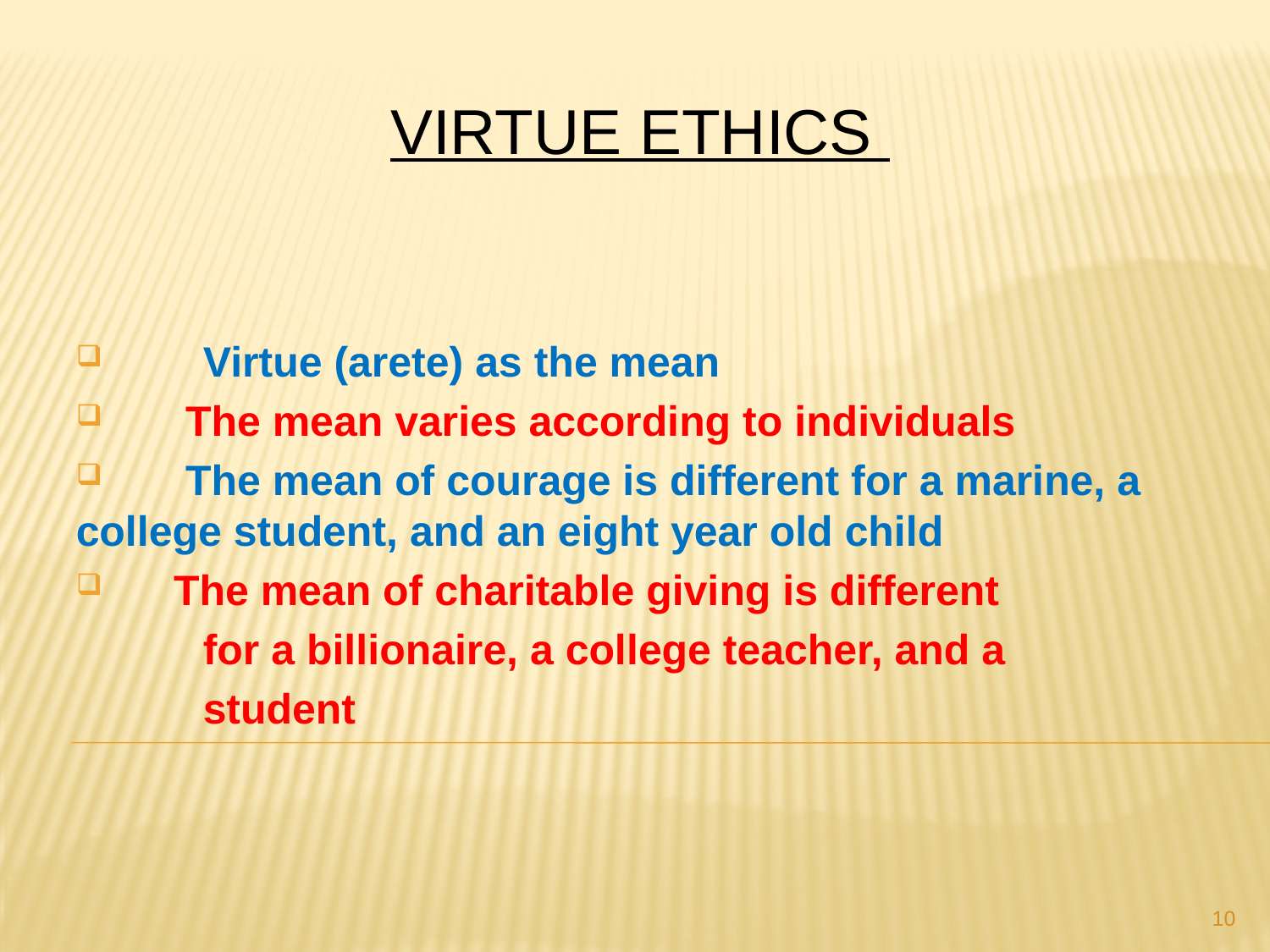

# VIRTUE ETHICS
 	Virtue (arete) as the mean
       The mean varies according to individuals
       The mean of courage is different for a marine, a 	college student, and an eight year old child
      The mean of charitable giving is different
	for a billionaire, a college teacher, and a
	student

10